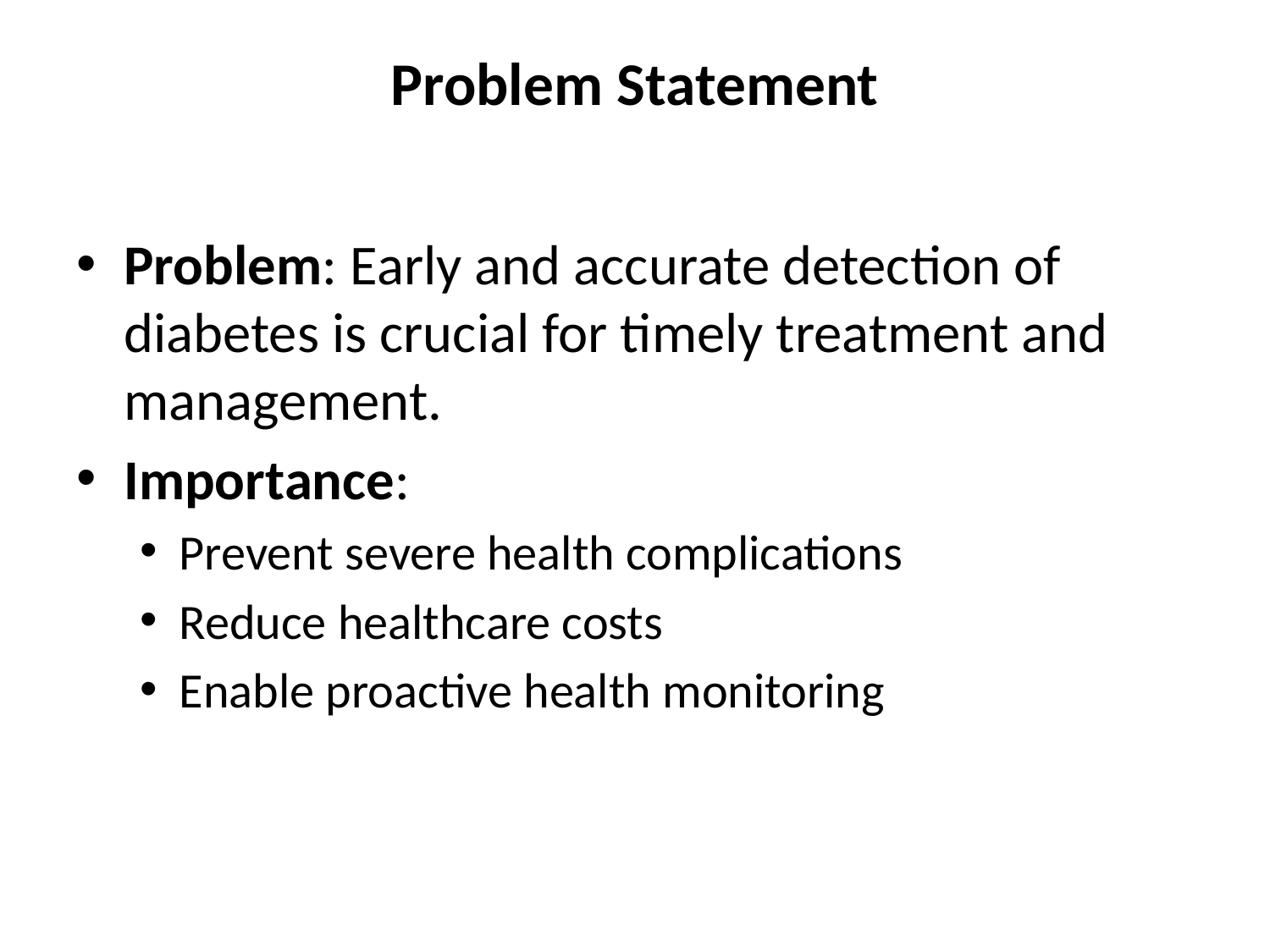

# Problem Statement
Problem: Early and accurate detection of diabetes is crucial for timely treatment and management.
Importance:
Prevent severe health complications
Reduce healthcare costs
Enable proactive health monitoring